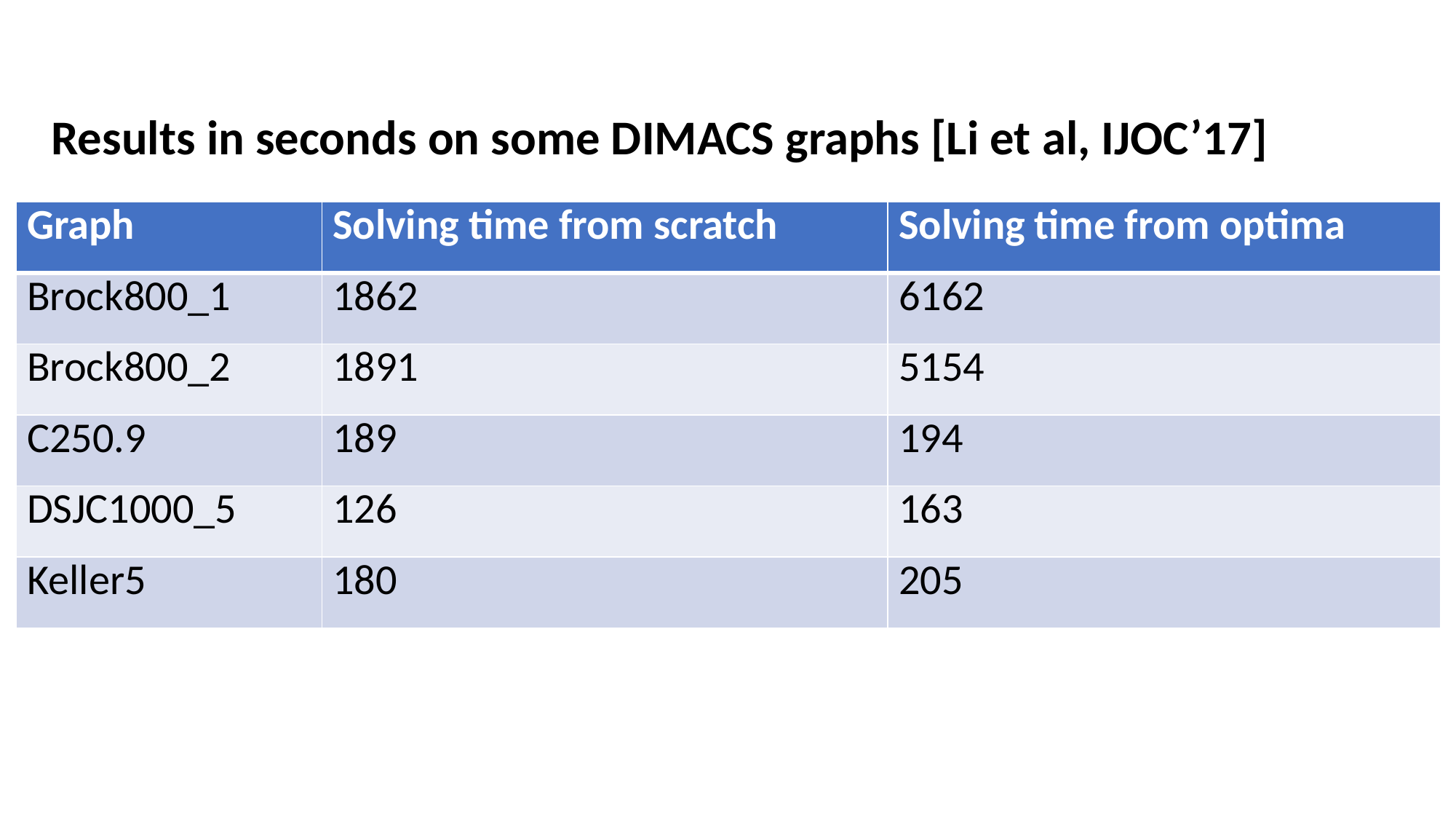

Results in seconds on some DIMACS graphs [Li et al, IJOC’17]
| Graph | Solving time from scratch | Solving time from optima |
| --- | --- | --- |
| Brock800\_1 | 1862 | 6162 |
| Brock800\_2 | 1891 | 5154 |
| C250.9 | 189 | 194 |
| DSJC1000\_5 | 126 | 163 |
| Keller5 | 180 | 205 |